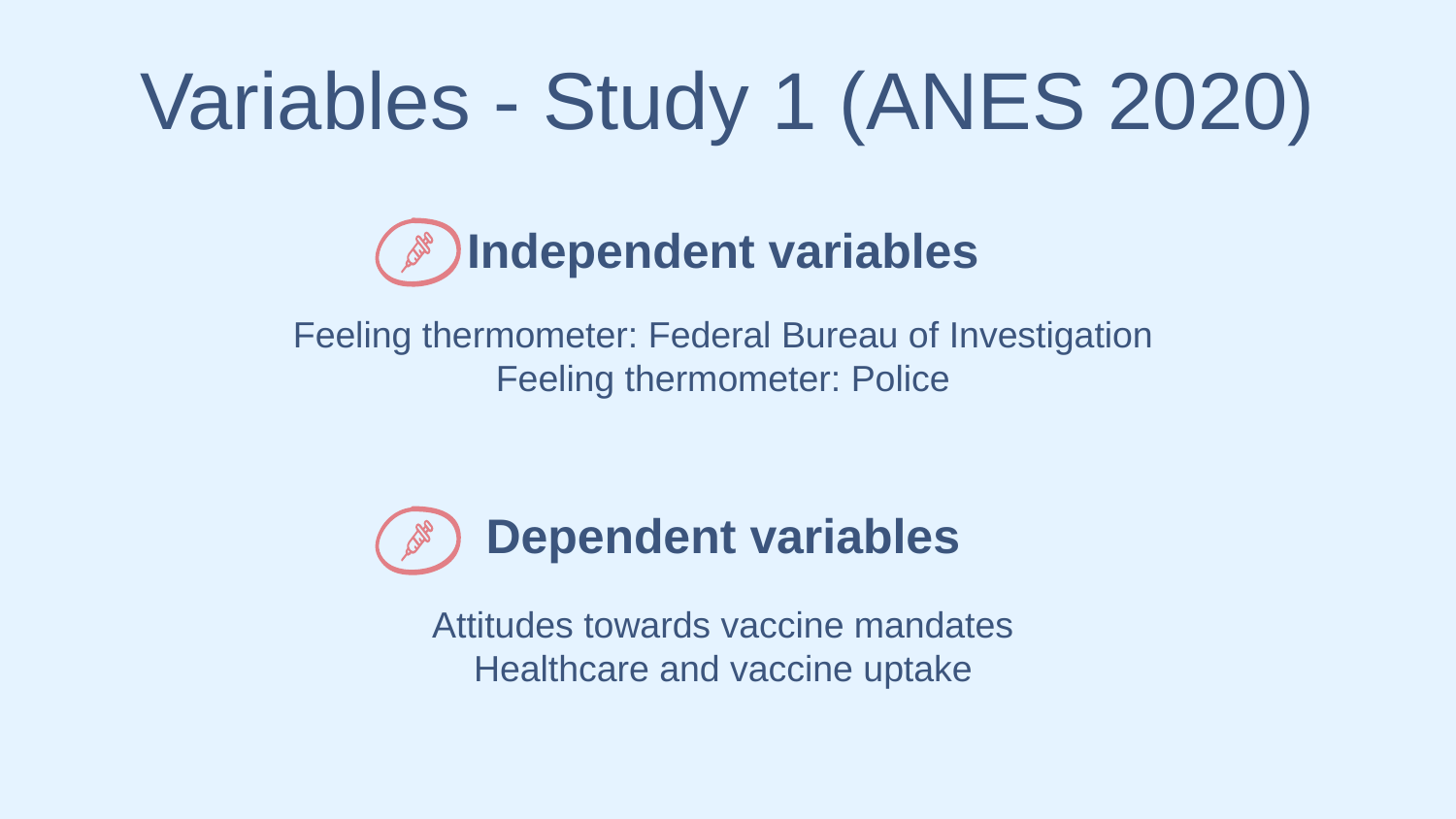

Variables - Study 1 (ANES 2020)
Independent variables

Feeling thermometer: Federal Bureau of Investigation
Feeling thermometer: Police
Dependent variables

Attitudes towards vaccine mandates
Healthcare and vaccine uptake